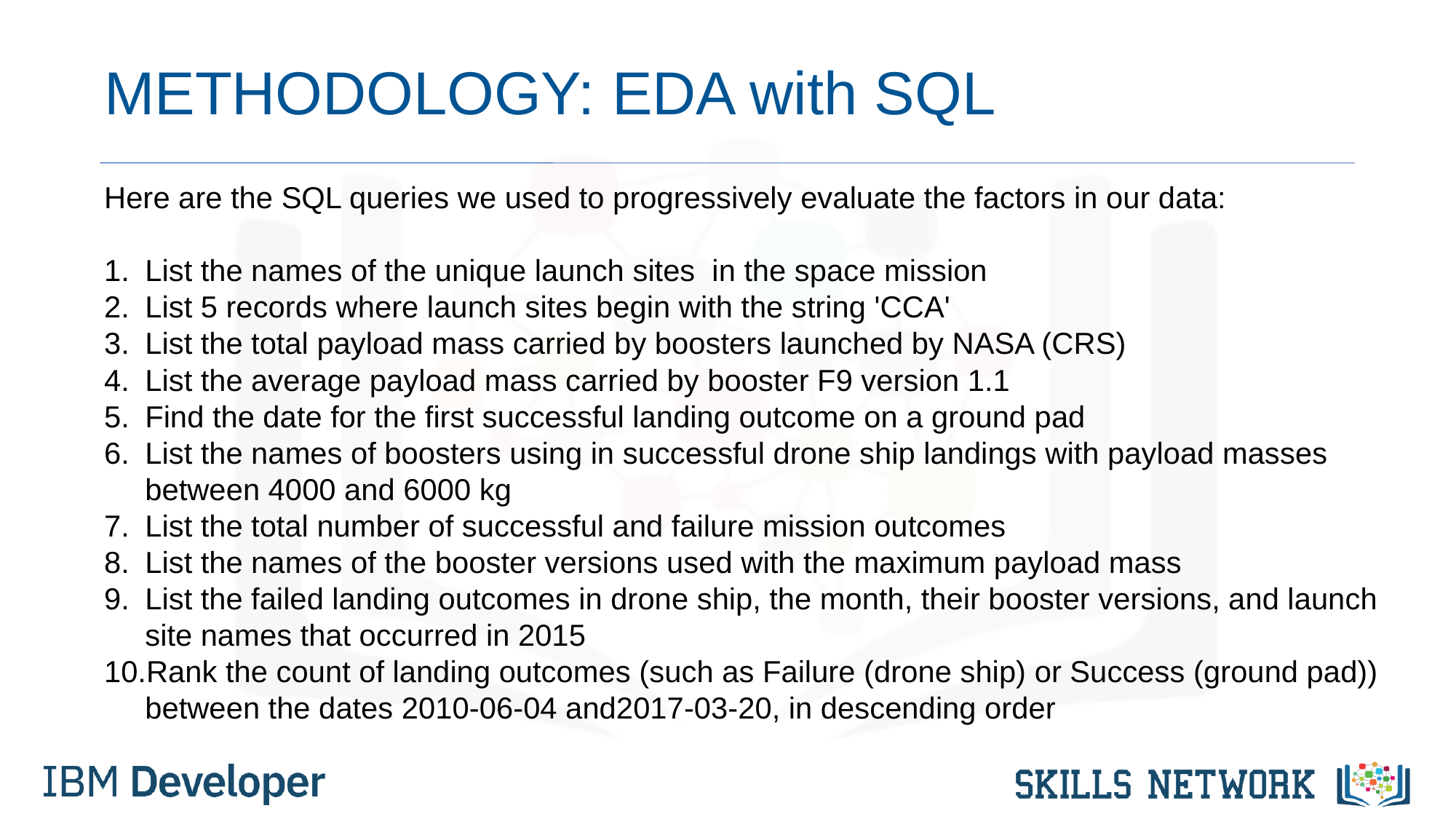

# METHODOLOGY: EDA with SQL
Here are the SQL queries we used to progressively evaluate the factors in our data:

List the names of the unique launch sites  in the space mission
List 5 records where launch sites begin with the string 'CCA'
List the total payload mass carried by boosters launched by NASA (CRS)
List the average payload mass carried by booster F9 version 1.1
Find the date for the first successful landing outcome on a ground pad
List the names of boosters using in successful drone ship landings with payload masses between 4000 and 6000 kg
List the total number of successful and failure mission outcomes
List the names of the booster versions used with the maximum payload mass
List the failed landing outcomes in drone ship, the month, their booster versions, and launch site names that occurred in 2015
Rank the count of landing outcomes (such as Failure (drone ship) or Success (ground pad)) between the dates 2010-06-04 and2017-03-20, in descending order